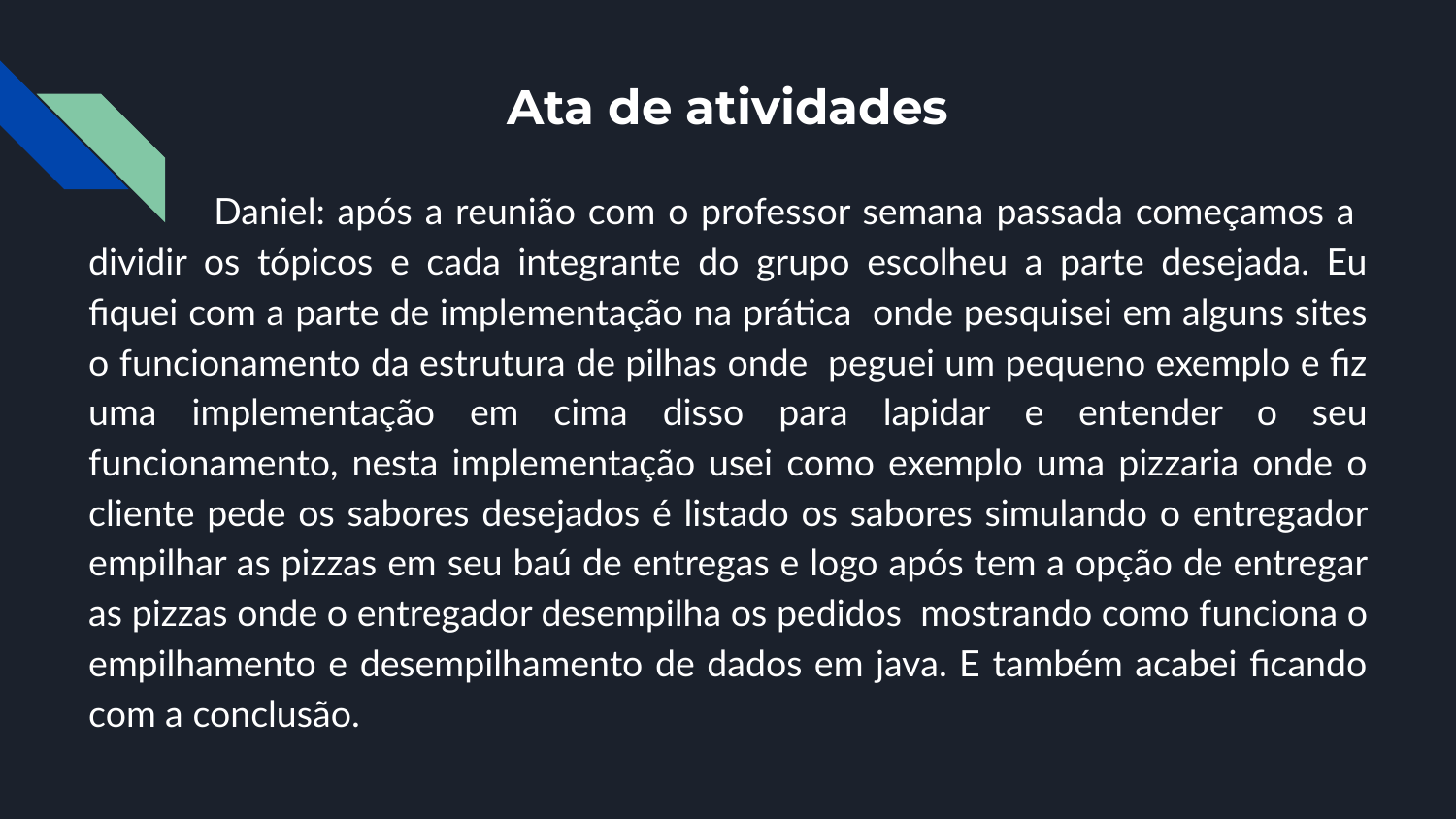

# Ata de atividades
          Daniel: após a reunião com o professor semana passada começamos a  dividir os tópicos e cada integrante do grupo escolheu a parte desejada. Eu fiquei com a parte de implementação na prática  onde pesquisei em alguns sites o funcionamento da estrutura de pilhas onde  peguei um pequeno exemplo e fiz uma implementação em cima disso para lapidar e entender o seu funcionamento, nesta implementação usei como exemplo uma pizzaria onde o cliente pede os sabores desejados é listado os sabores simulando o entregador empilhar as pizzas em seu baú de entregas e logo após tem a opção de entregar as pizzas onde o entregador desempilha os pedidos  mostrando como funciona o empilhamento e desempilhamento de dados em java. E também acabei ficando com a conclusão.